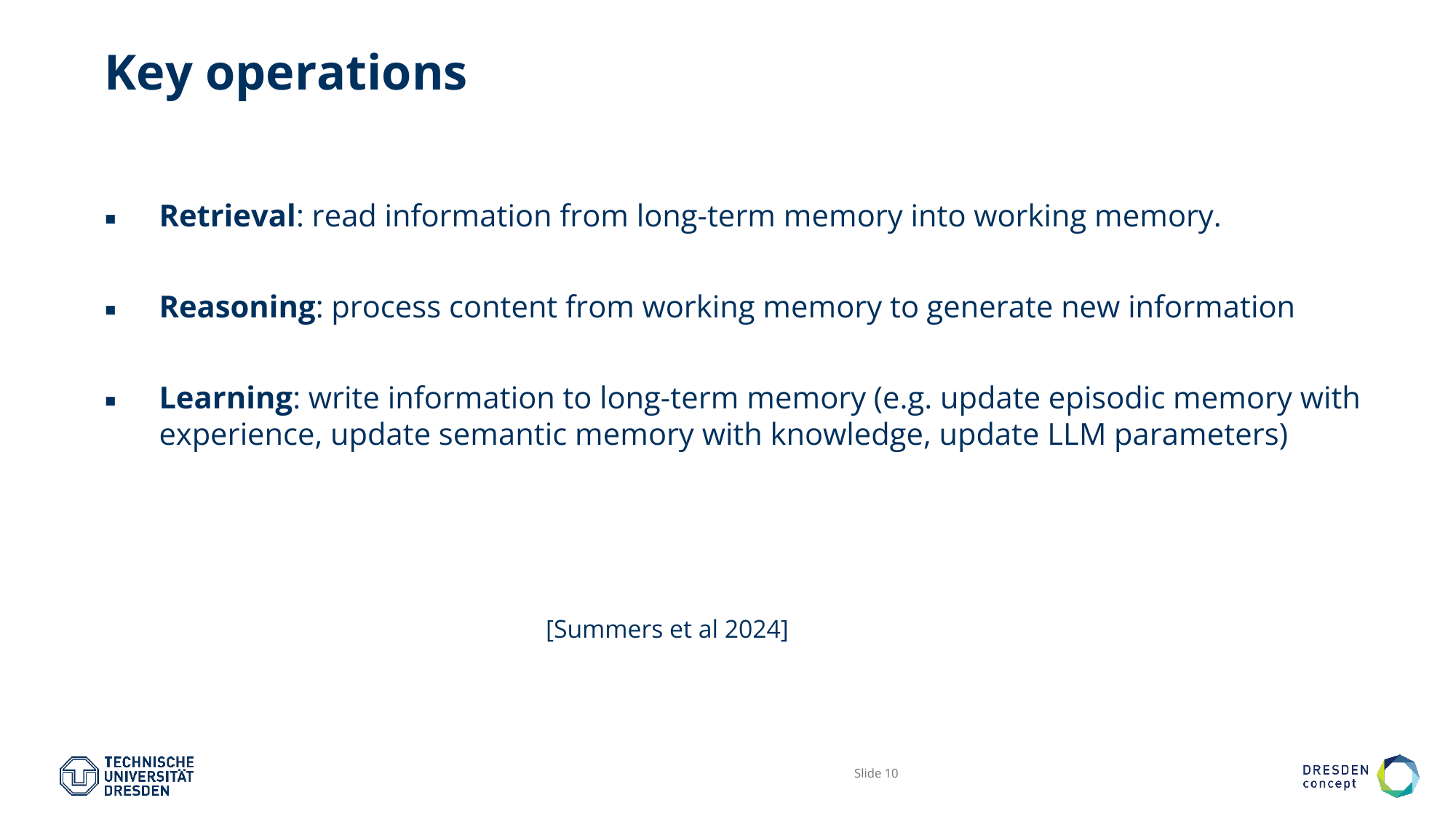

# Key operations

Retrieval: read information from long-term memory into working memory.

Reasoning: process content from working memory to generate new information

Learning: write information to long-term memory (e.g. update episodic memory with experience, update semantic memory with knowledge, update LLM parameters)

[Summers et al 2024]